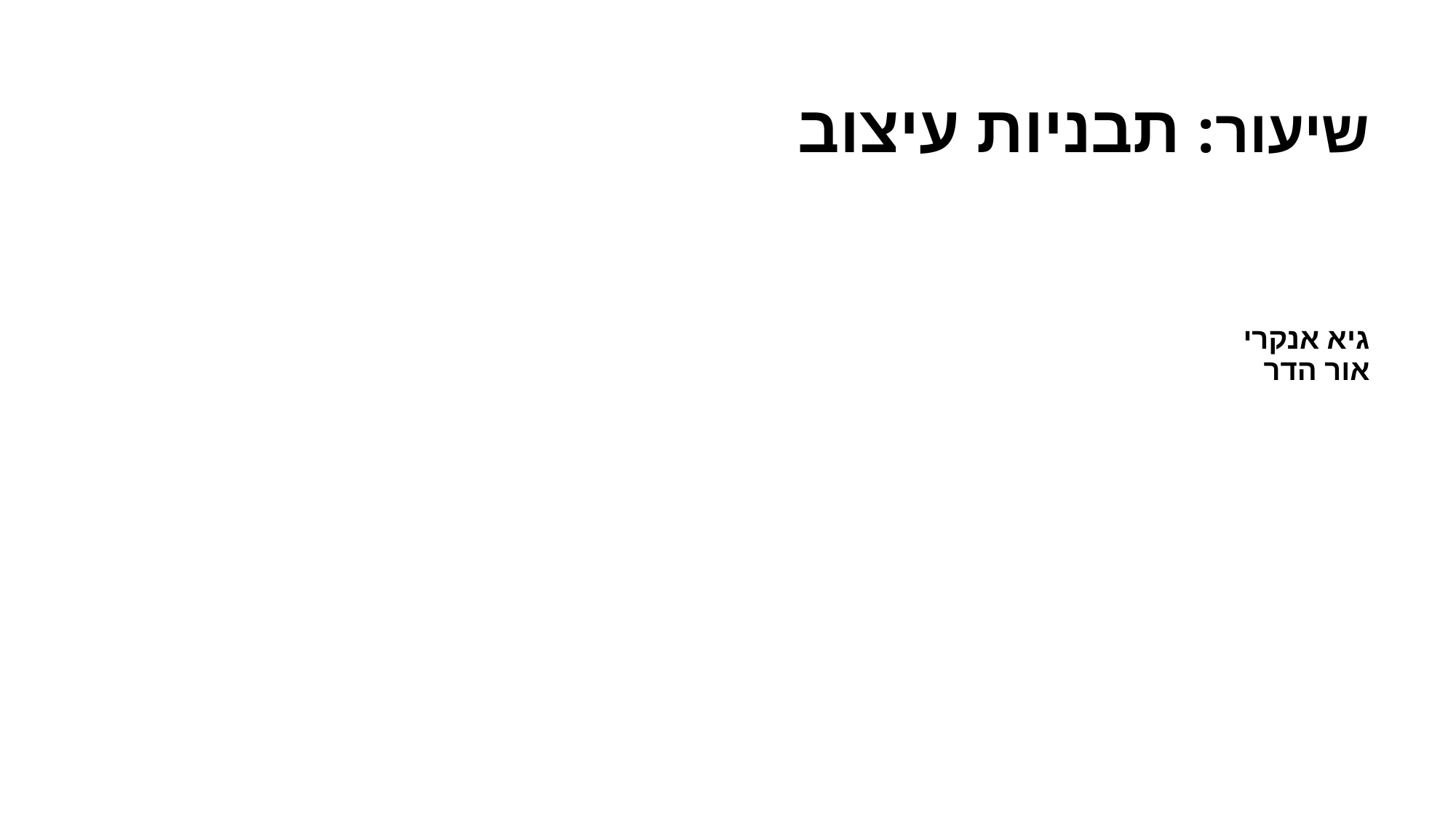

# שיעור: תבניות עיצוב גיא אנקרי אור הדר